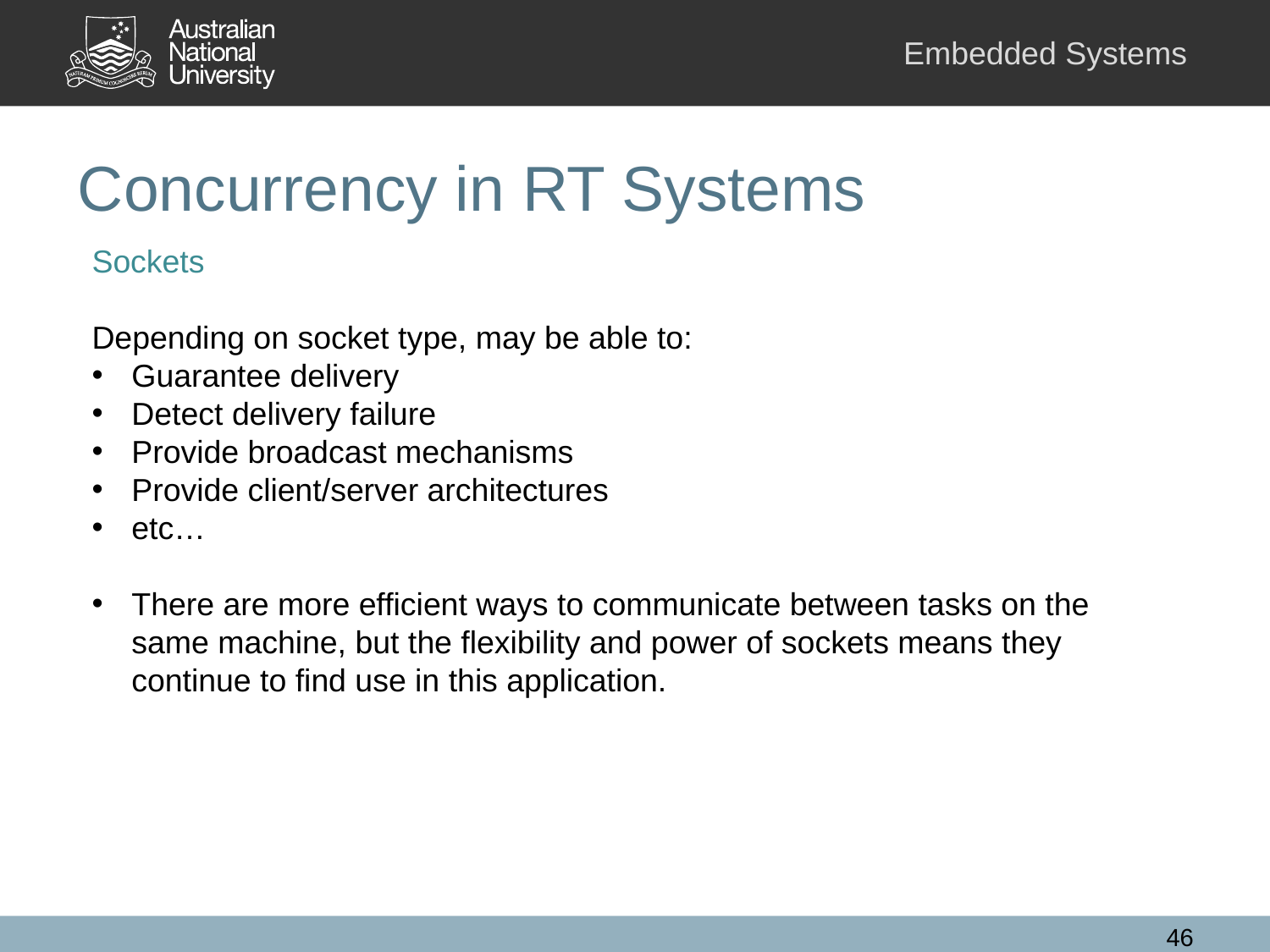

# Concurrency in RT Systems
Sockets

Depending on socket type, may be able to:
Guarantee delivery
Detect delivery failure
Provide broadcast mechanisms
Provide client/server architectures
etc…

There are more efficient ways to communicate between tasks on the same machine, but the flexibility and power of sockets means they continue to find use in this application.
46